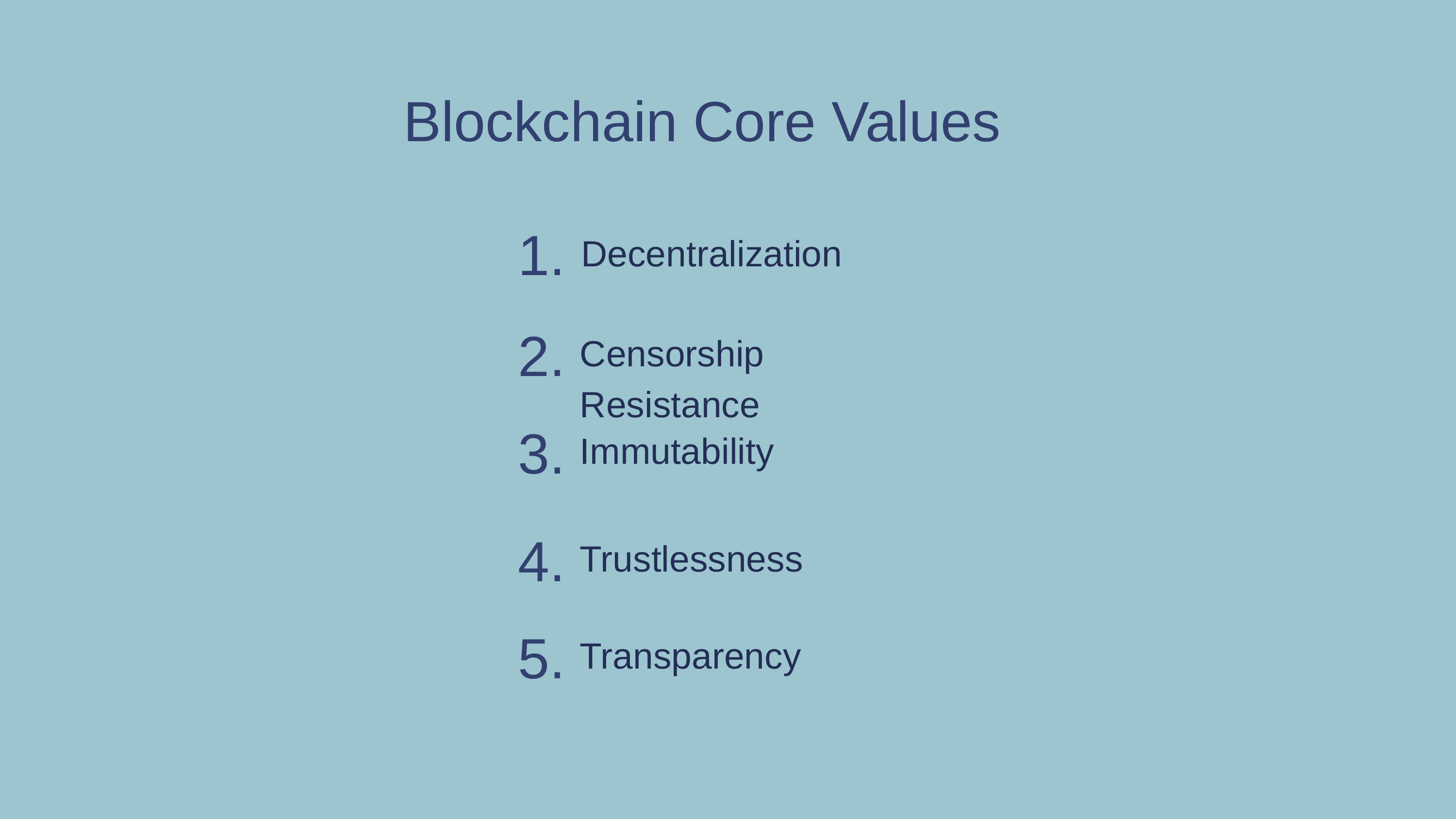

Blockchain Core Values
1.
Decentralization
2.
Censorship Resistance
3.
Immutability
4.
Trustlessness
5.
Transparency